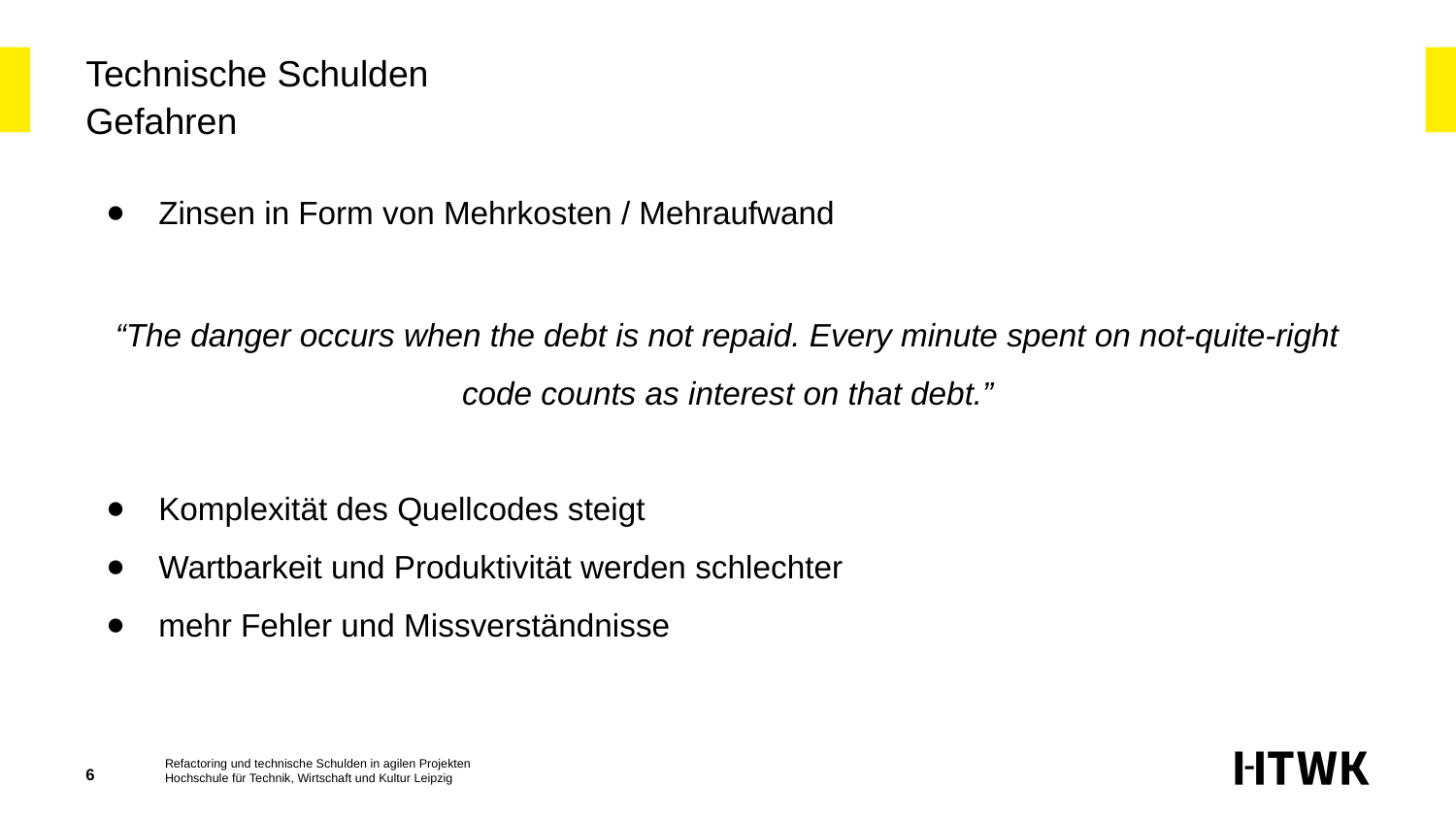

# Technische Schulden
Gefahren
Zinsen in Form von Mehrkosten / Mehraufwand

“The danger occurs when the debt is not repaid. Every minute spent on not-quite-right code counts as interest on that debt.”

Komplexität des Quellcodes steigt
Wartbarkeit und Produktivität werden schlechter
mehr Fehler und Missverständnisse

6